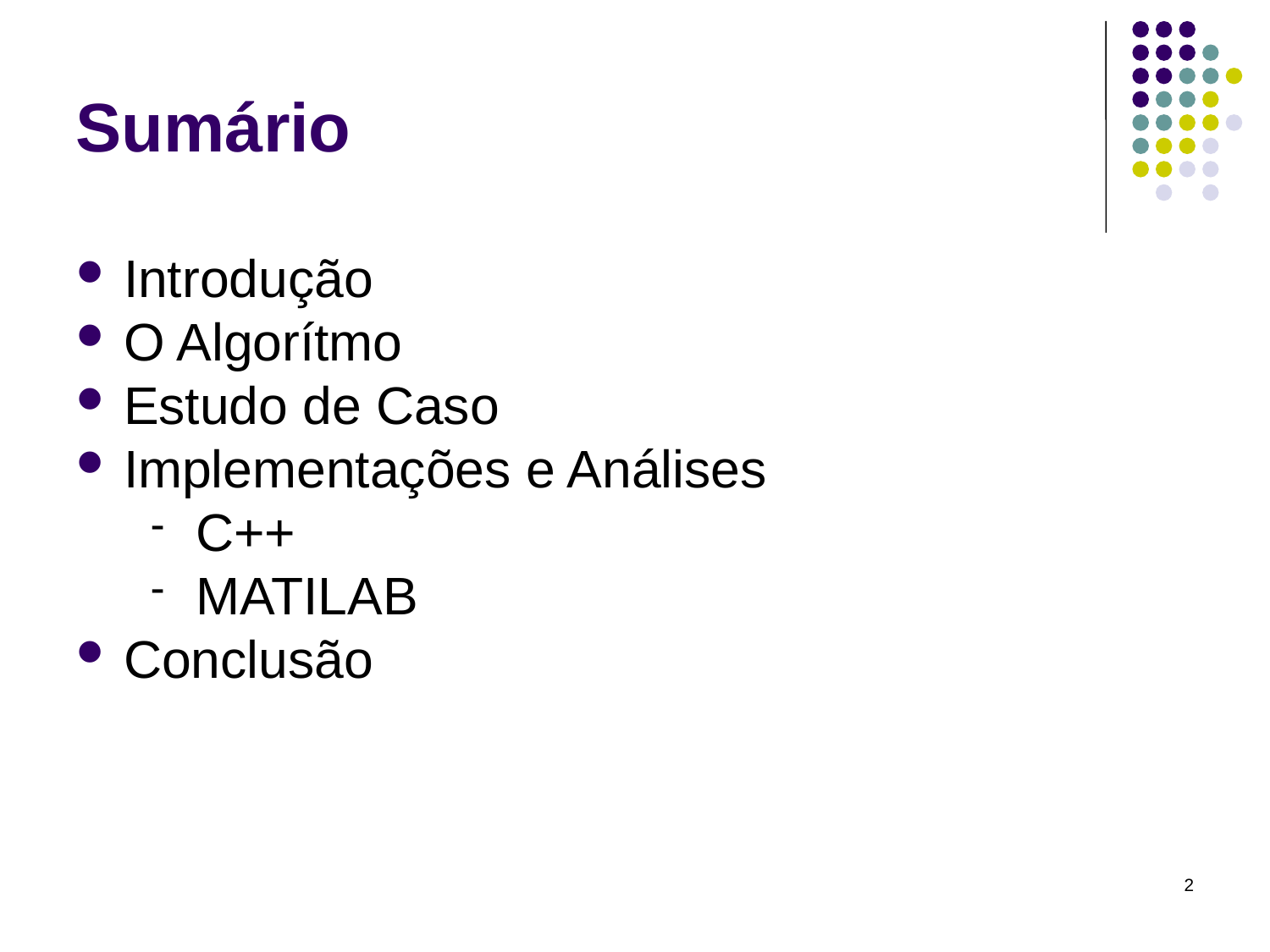

Sumário
Introdução
O Algorítmo
Estudo de Caso
Implementações e Análises
C++
MATILAB
Conclusão
2